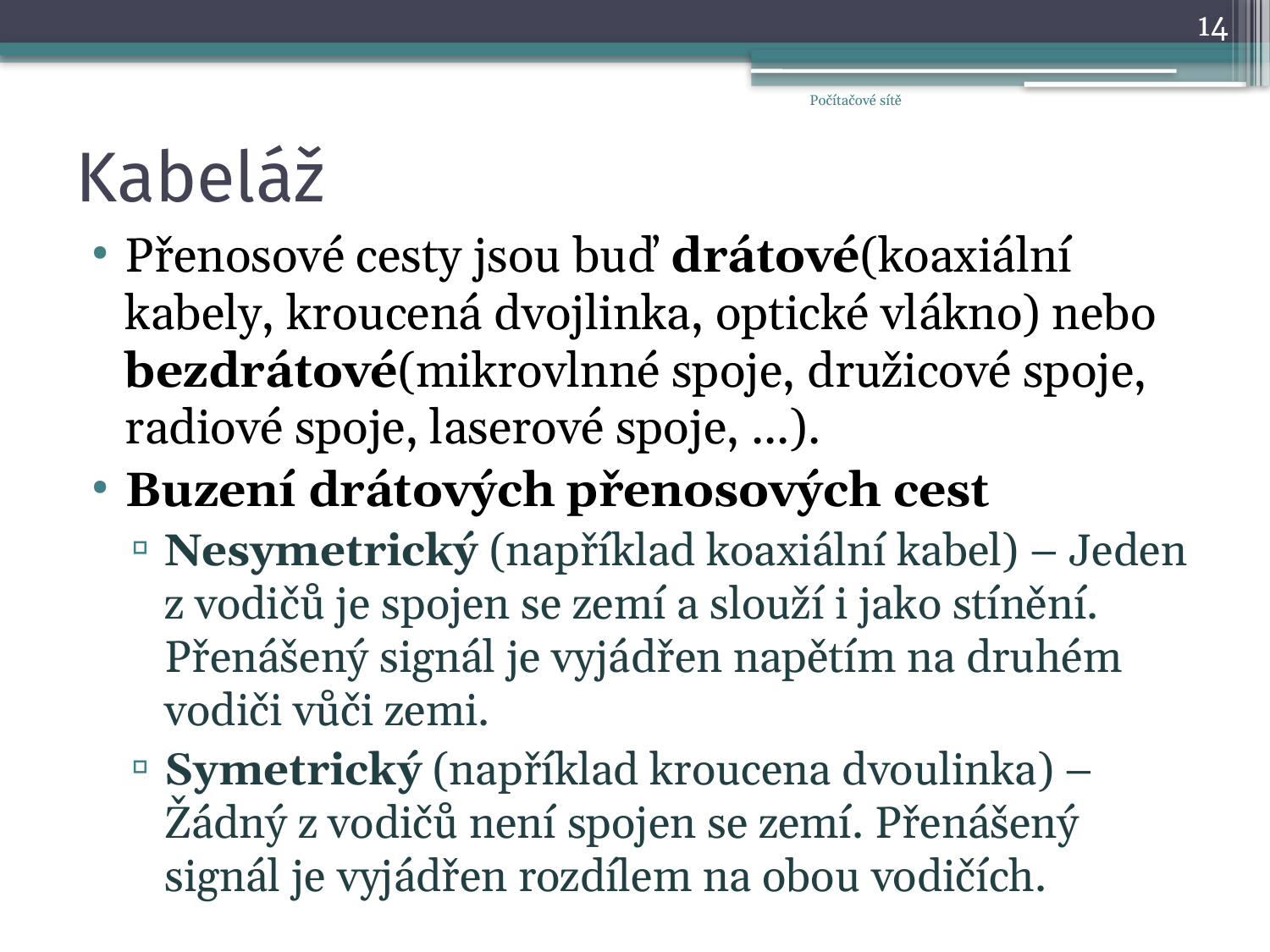

14
Počítačové sítě
# Kabeláž
Přenosové cesty jsou buď drátové(koaxiální kabely, kroucená dvojlinka, optické vlákno) nebo bezdrátové(mikrovlnné spoje, družicové spoje, radiové spoje, laserové spoje, ...).
Buzení drátových přenosových cest
Nesymetrický (například koaxiální kabel) – Jeden z vodičů je spojen se zemí a slouží i jako stínění. Přenášený signál je vyjádřen napětím na druhém vodiči vůči zemi.
Symetrický (například kroucena dvoulinka) – Žádný z vodičů není spojen se zemí. Přenášený signál je vyjádřen rozdílem na obou vodičích.